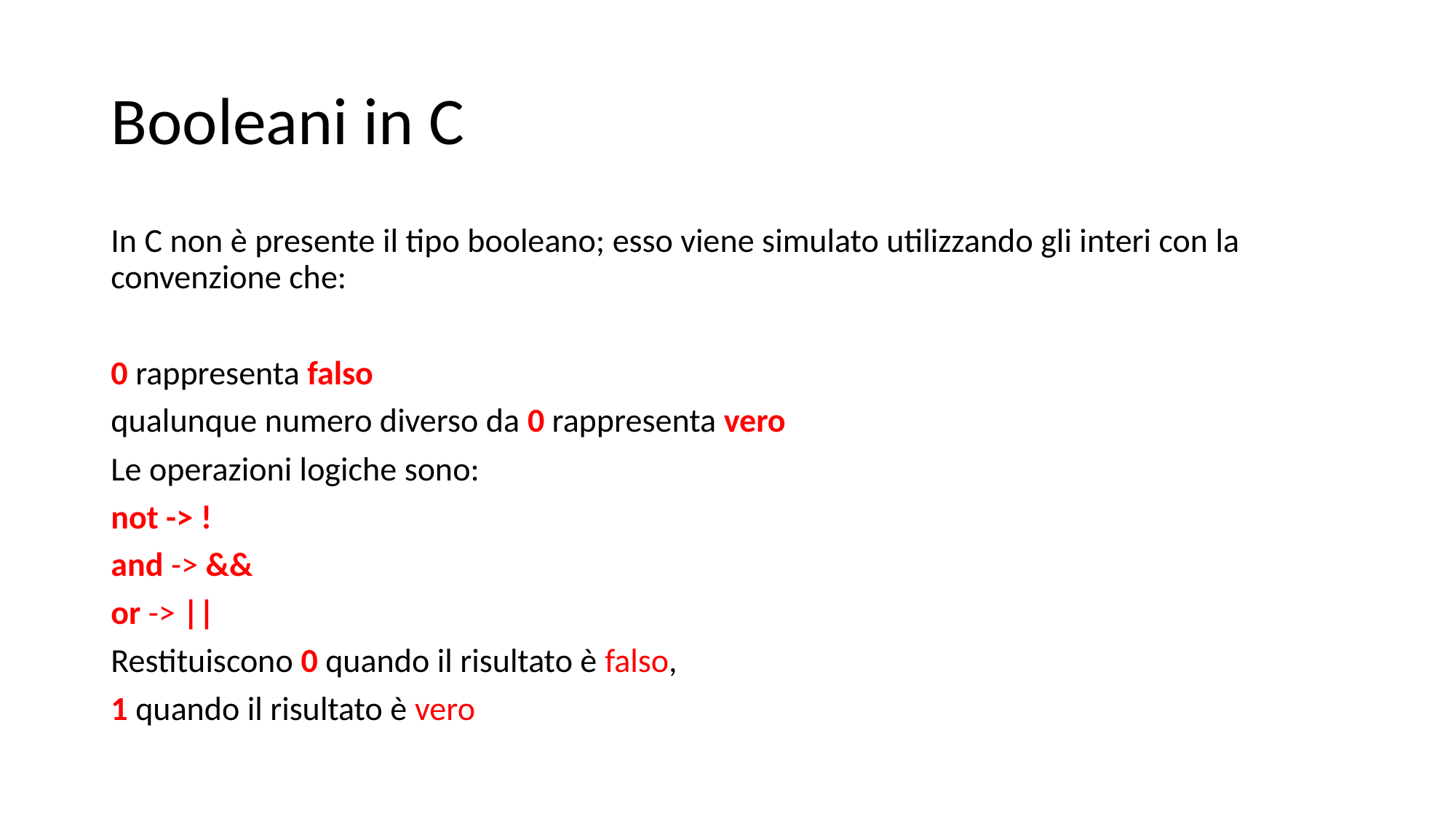

# Booleani in C
In C non è presente il tipo booleano; esso viene simulato utilizzando gli interi con la convenzione che:

0 rappresenta falso
qualunque numero diverso da 0 rappresenta vero
Le operazioni logiche sono:
not -> !
and -> &&
or -> ||
Restituiscono 0 quando il risultato è falso,
1 quando il risultato è vero